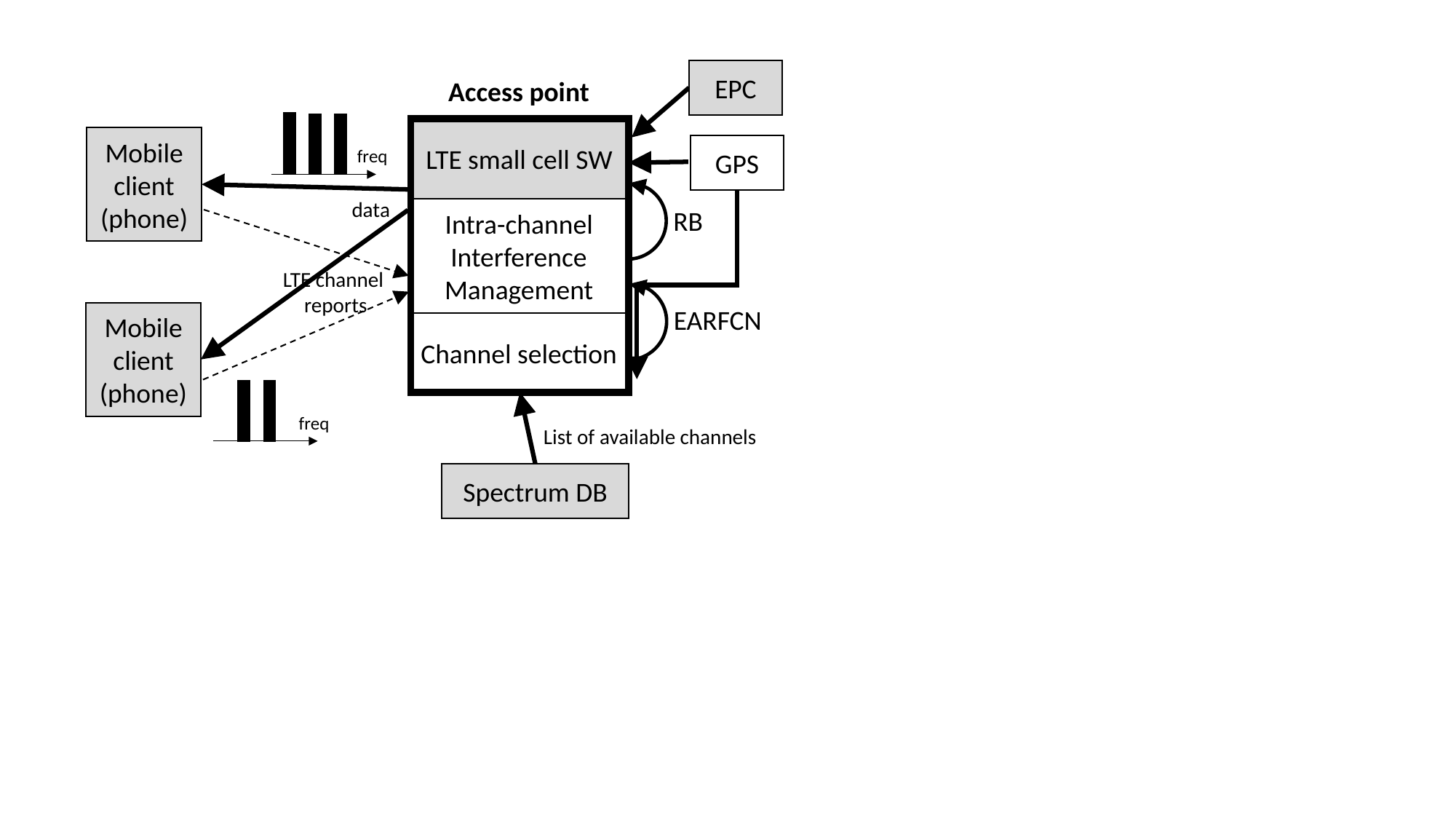

EPC
Access point
LTE small cell SW

RB
Intra-channel
Interference Management

EARFCN
Channel selection

freq
Mobile client (phone)
GPS
data
LTE channel
reports
Mobile client (phone)

freq
List of available channels
Spectrum DB